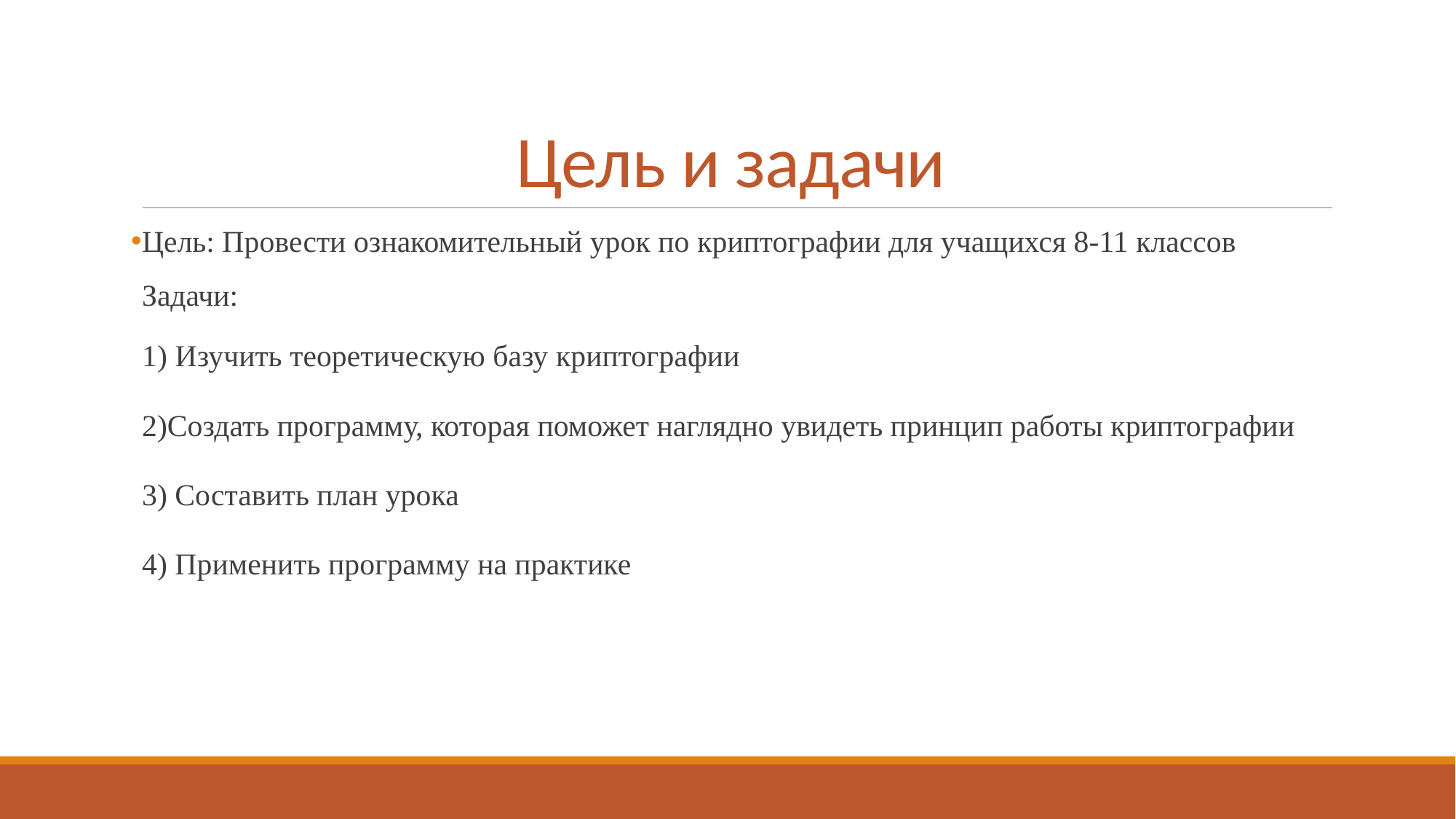

# Цель и задачи
Цель: Провести ознакомительный урок по криптографии для учащихся 8-11 классов
Задачи:
1) Изучить теоретическую базу криптографии
2)Создать программу, которая поможет наглядно увидеть принцип работы криптографии
3) Составить план урока
4) Применить программу на практике